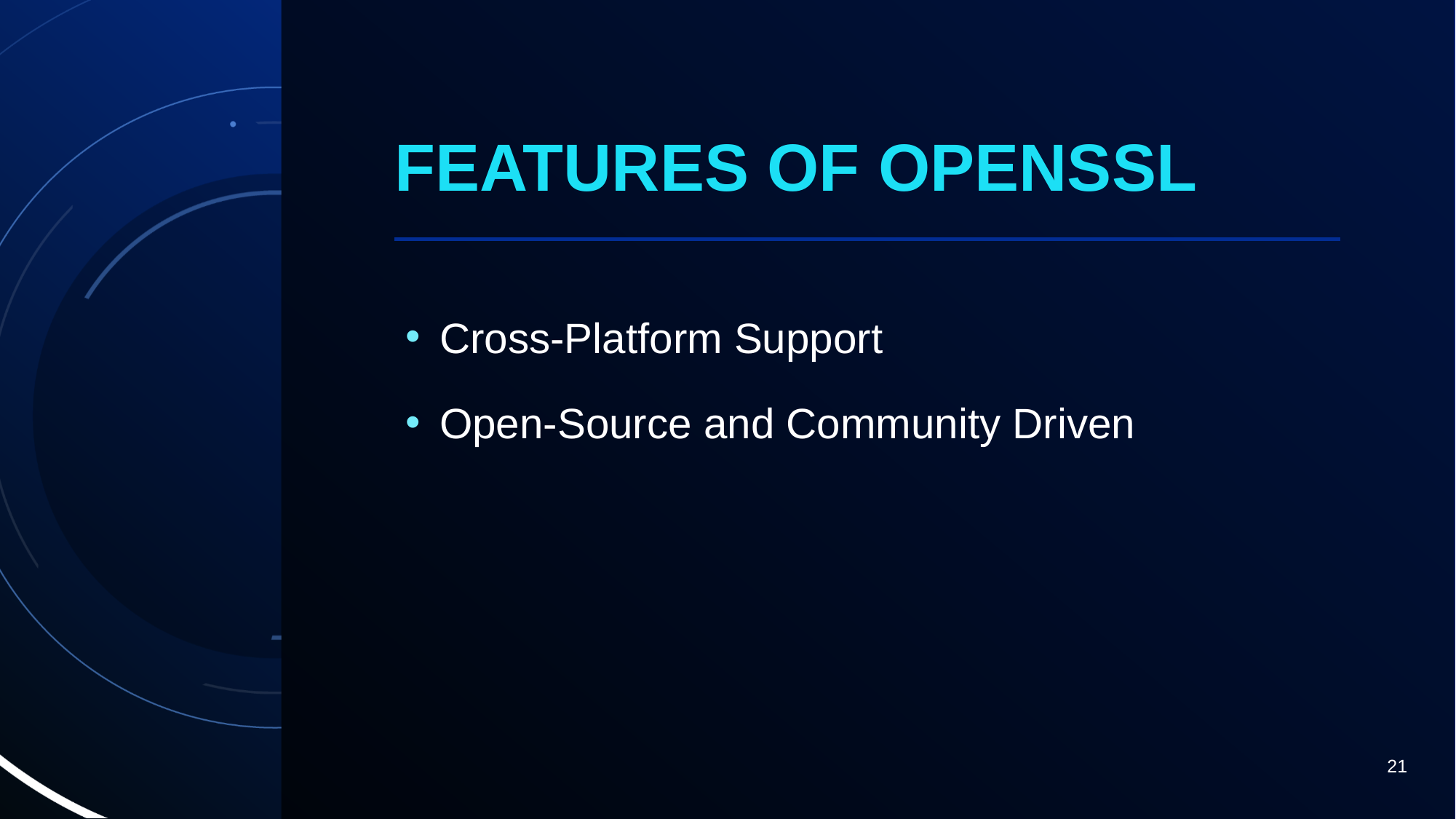

# Features of OpenSSL
Cross-Platform Support
Open-Source and Community Driven
21